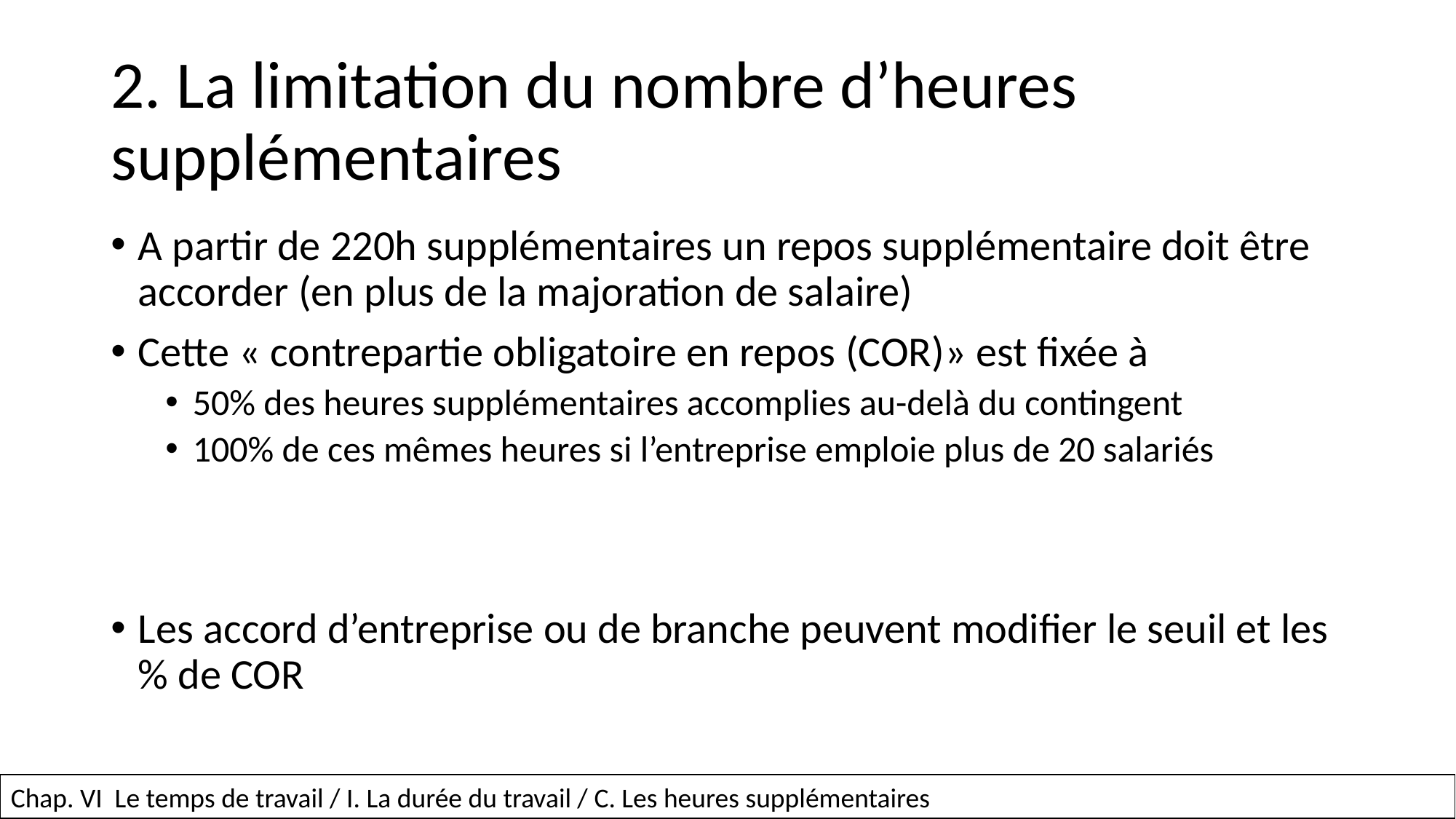

# 2. La limitation du nombre d’heures supplémentaires
A partir de 220h supplémentaires un repos supplémentaire doit être accorder (en plus de la majoration de salaire)
Cette « contrepartie obligatoire en repos (COR)» est fixée à
50% des heures supplémentaires accomplies au-delà du contingent
100% de ces mêmes heures si l’entreprise emploie plus de 20 salariés

Les accord d’entreprise ou de branche peuvent modifier le seuil et les % de COR
48
Chap. VI  Le temps de travail / I. La durée du travail / C. Les heures supplémentaires